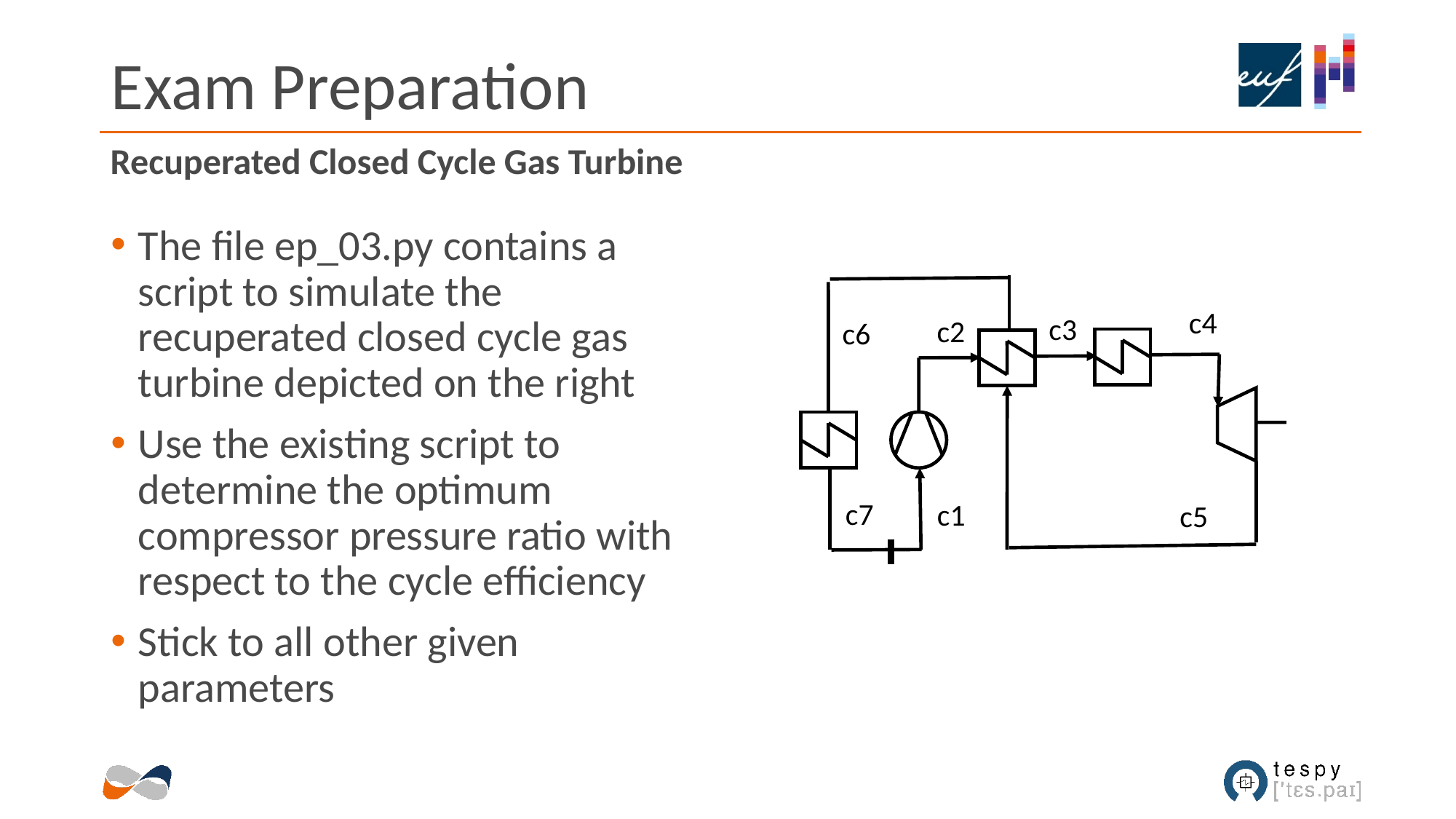

# Exam Preparation
Recuperated Closed Cycle Gas Turbine
The file ep_03.py contains a script to simulate the recuperated closed cycle gas turbine depicted on the right
Use the existing script to determine the optimum compressor pressure ratio with respect to the cycle efficiency
Stick to all other given parameters
c4
c3
c2
c6

c7
c1
c5